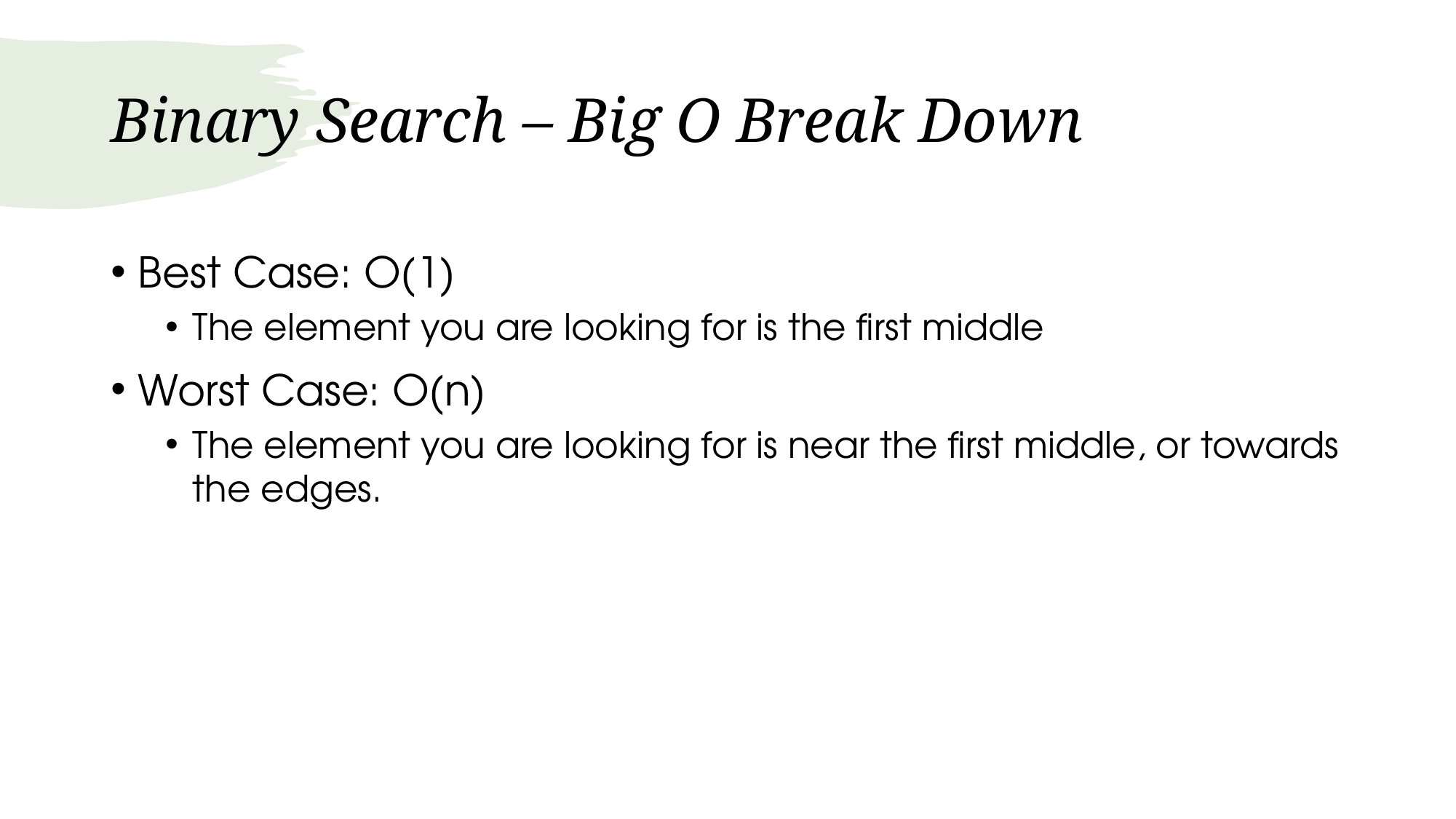

# Binary Search – Big O Break Down
Best Case: O(1)
The element you are looking for is the first middle
Worst Case: O(n)
The element you are looking for is near the first middle, or towards the edges.